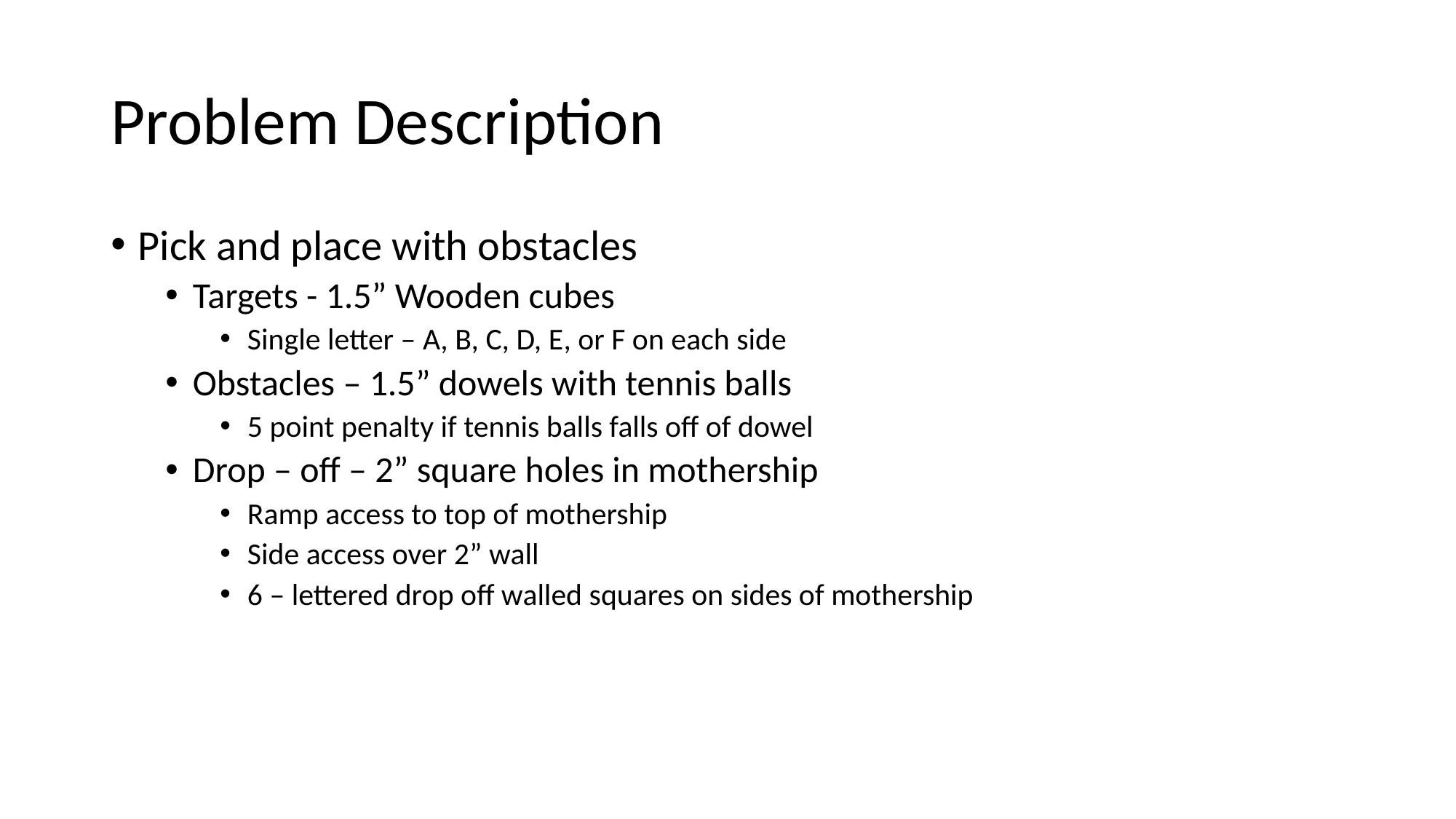

# Problem Description
Pick and place with obstacles
Targets - 1.5” Wooden cubes
Single letter – A, B, C, D, E, or F on each side
Obstacles – 1.5” dowels with tennis balls
5 point penalty if tennis balls falls off of dowel
Drop – off – 2” square holes in mothership
Ramp access to top of mothership
Side access over 2” wall
6 – lettered drop off walled squares on sides of mothership